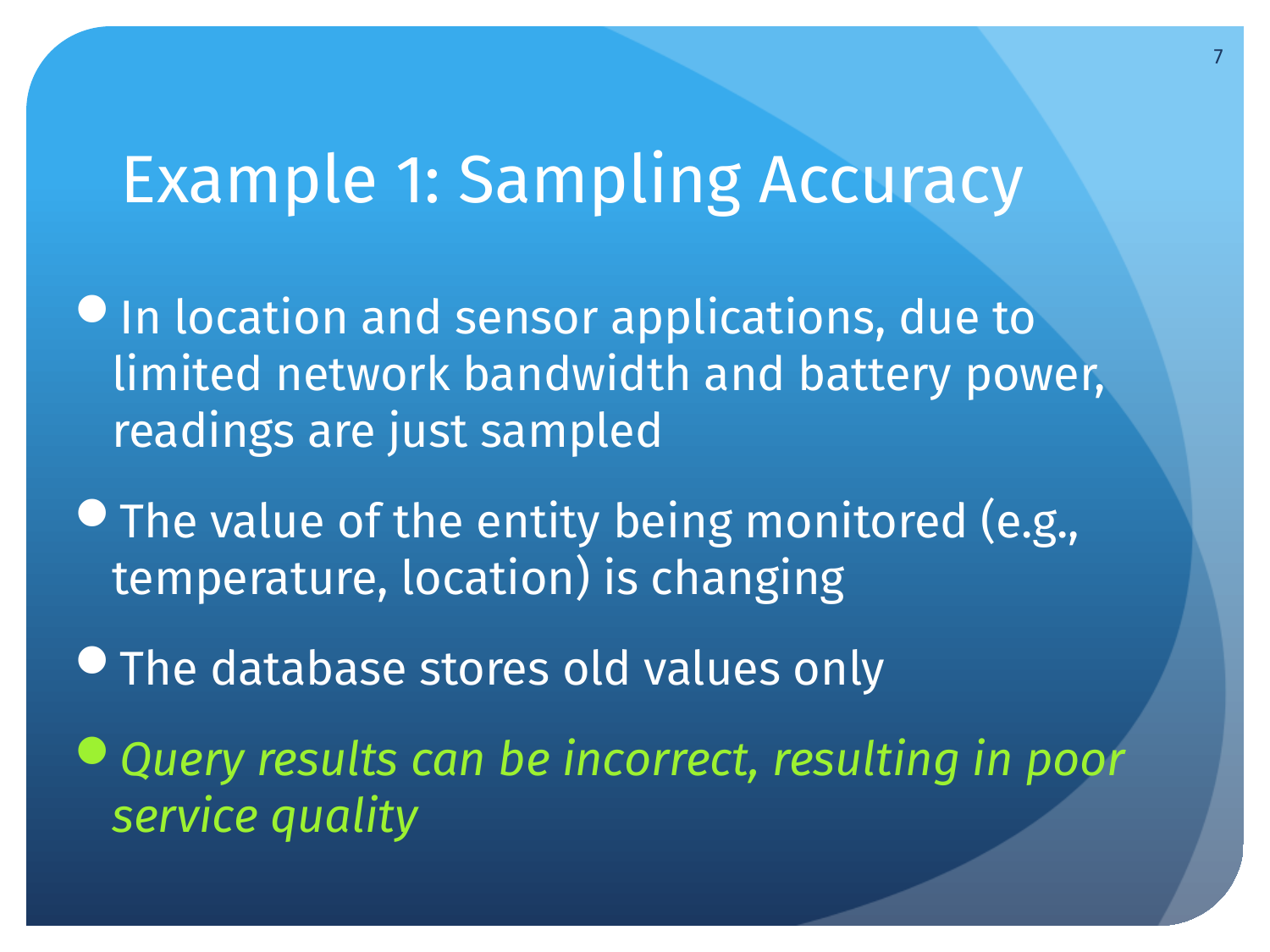

7
# Example 1: Sampling Accuracy
In location and sensor applications, due to limited network bandwidth and battery power, readings are just sampled
The value of the entity being monitored (e.g., temperature, location) is changing
The database stores old values only
Query results can be incorrect, resulting in poor service quality